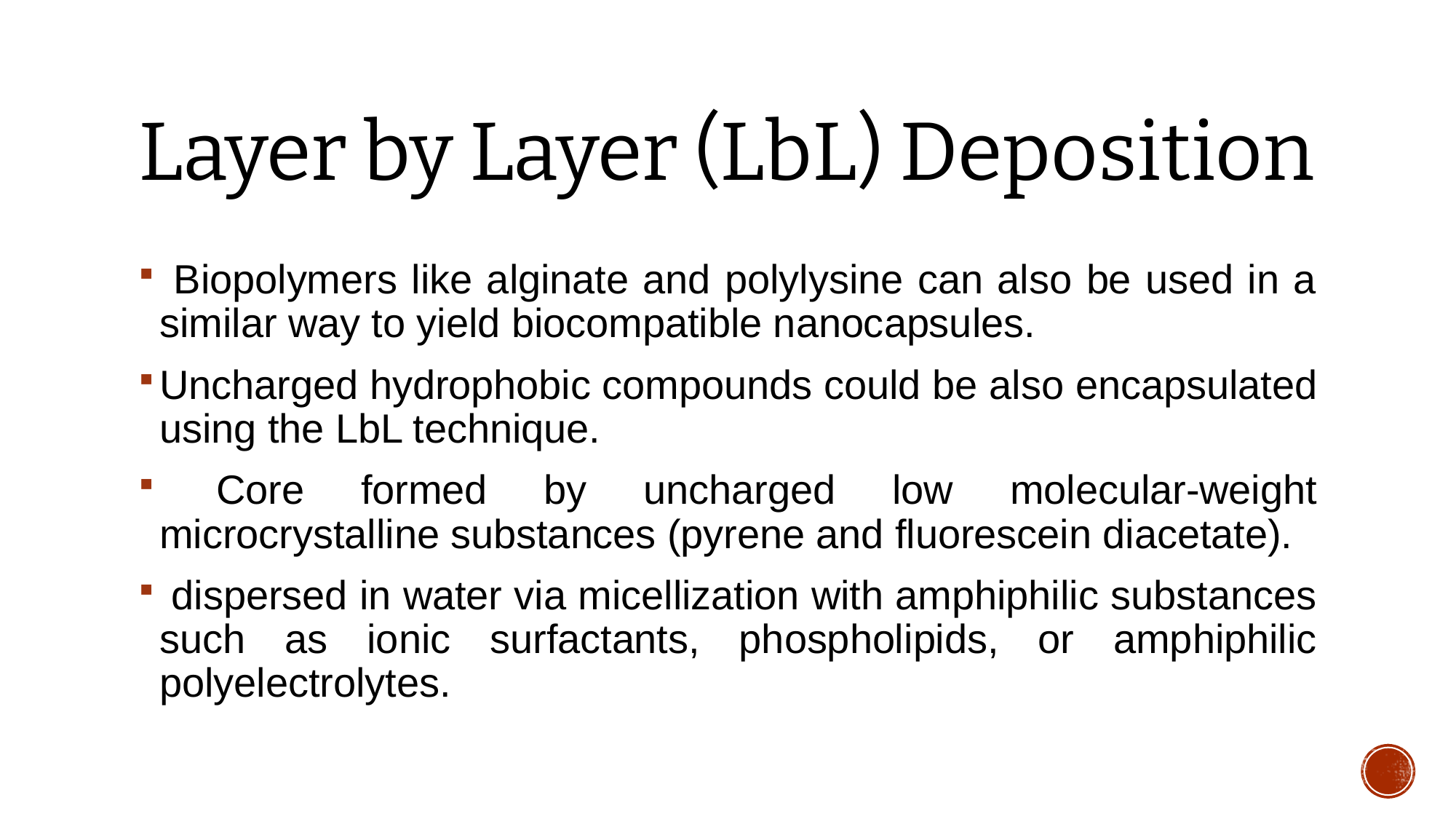

# Layer by Layer (LbL) Deposition
 Biopolymers like alginate and polylysine can also be used in a similar way to yield biocompatible nanocapsules.
Uncharged hydrophobic compounds could be also encapsulated using the LbL technique.
 Core formed by uncharged low molecular-weight microcrystalline substances (pyrene and fluorescein diacetate).
 dispersed in water via micellization with amphiphilic substances such as ionic surfactants, phospholipids, or amphiphilic polyelectrolytes.